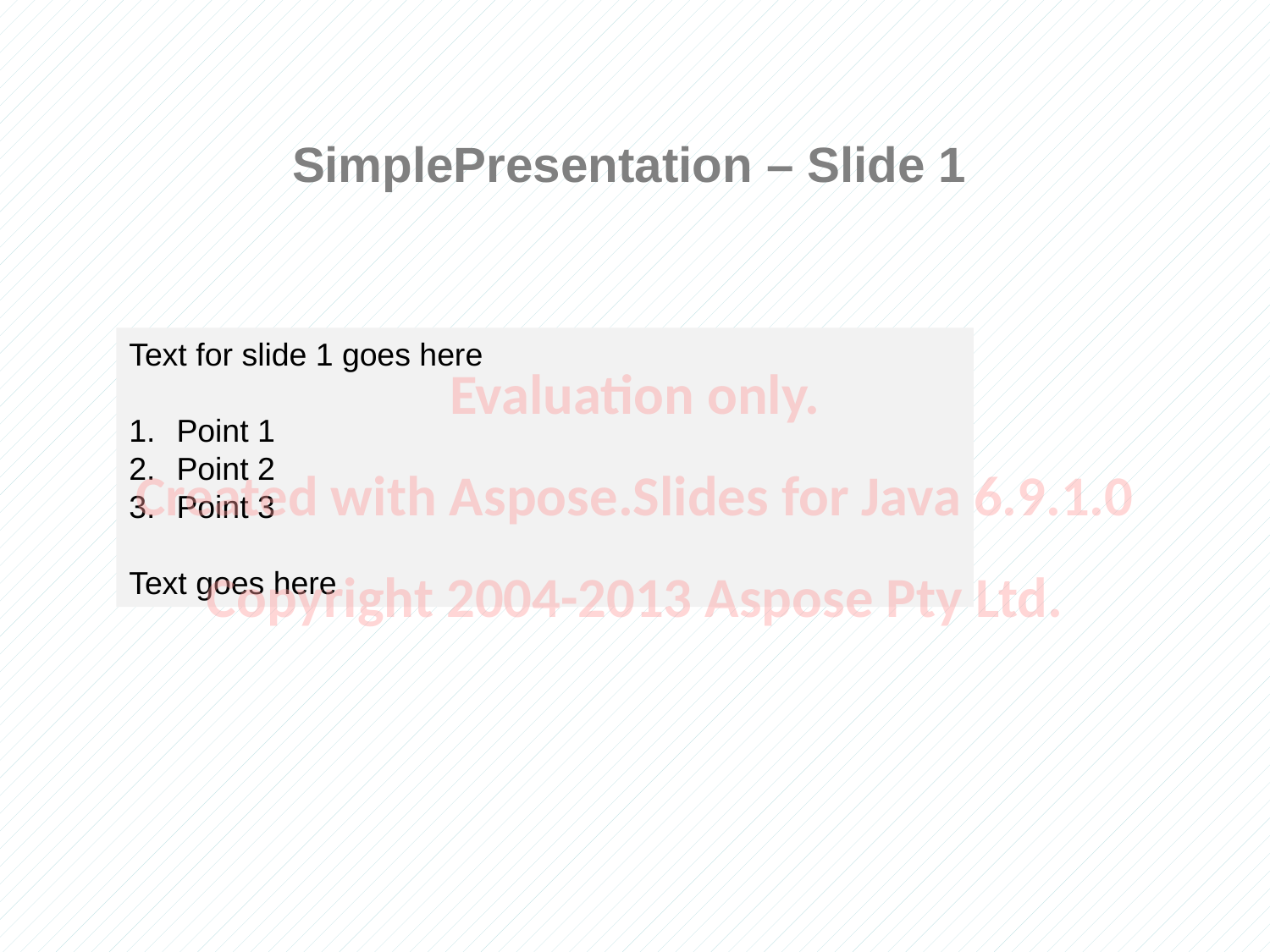

SimplePresentation – Slide 1
Text for slide 1 goes here

Point 1
Point 2
Point 3

Text goes here
Evaluation only.
Created with Aspose.Slides for Java 6.9.1.0
Copyright 2004-2013 Aspose Pty Ltd.